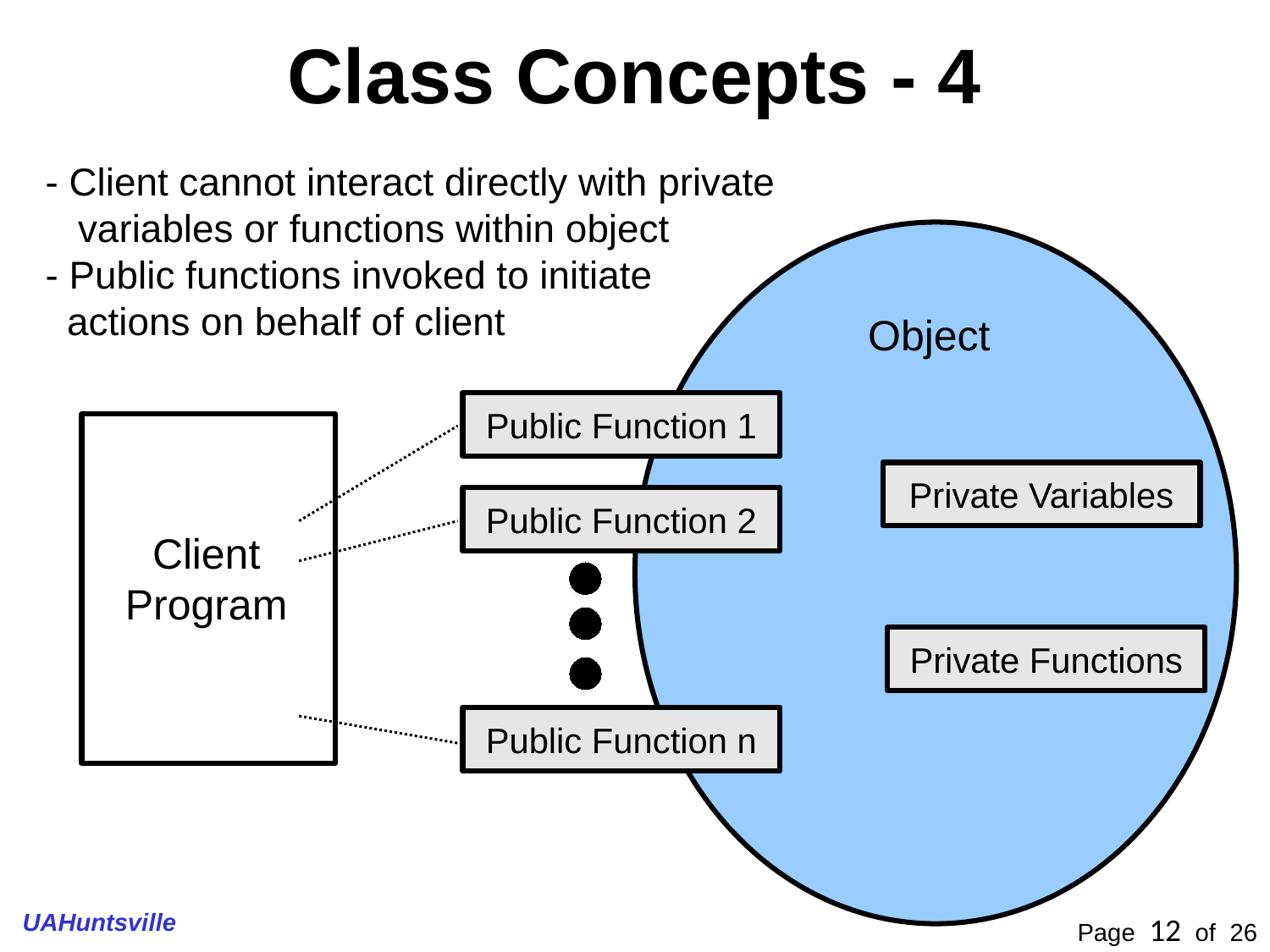

Class Concepts - 4
- Client cannot interact directly with private
   variables or functions within object
- Public functions invoked to initiate
  actions on behalf of client

Object
Public Function 1

Private Variables
Public Function 2
Client
Program

Private Functions

Public Function n

UAHuntsville